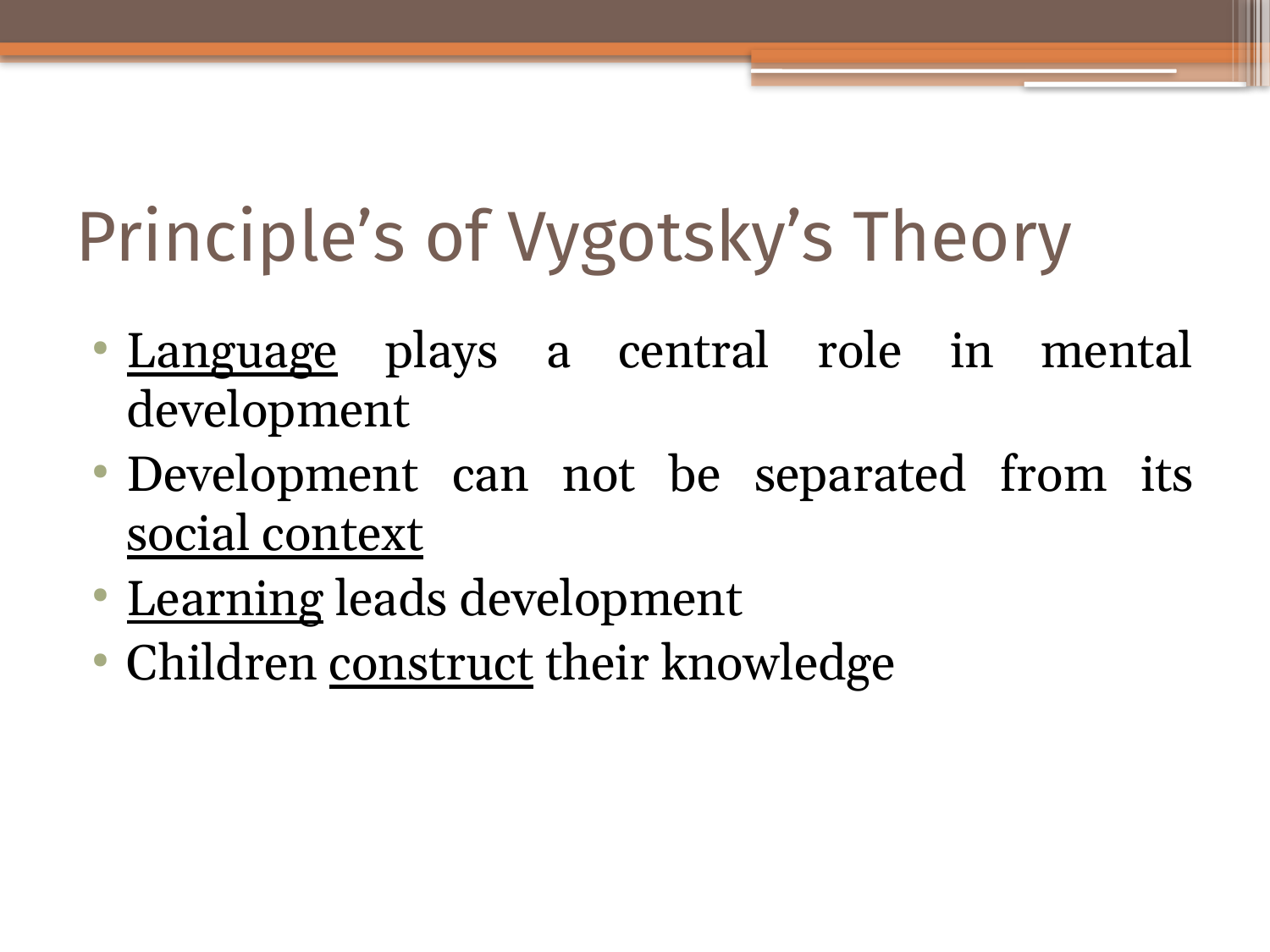

# Principle’s of Vygotsky’s Theory
Language plays a central role in mental development
Development can not be separated from its social context
Learning leads development
Children construct their knowledge